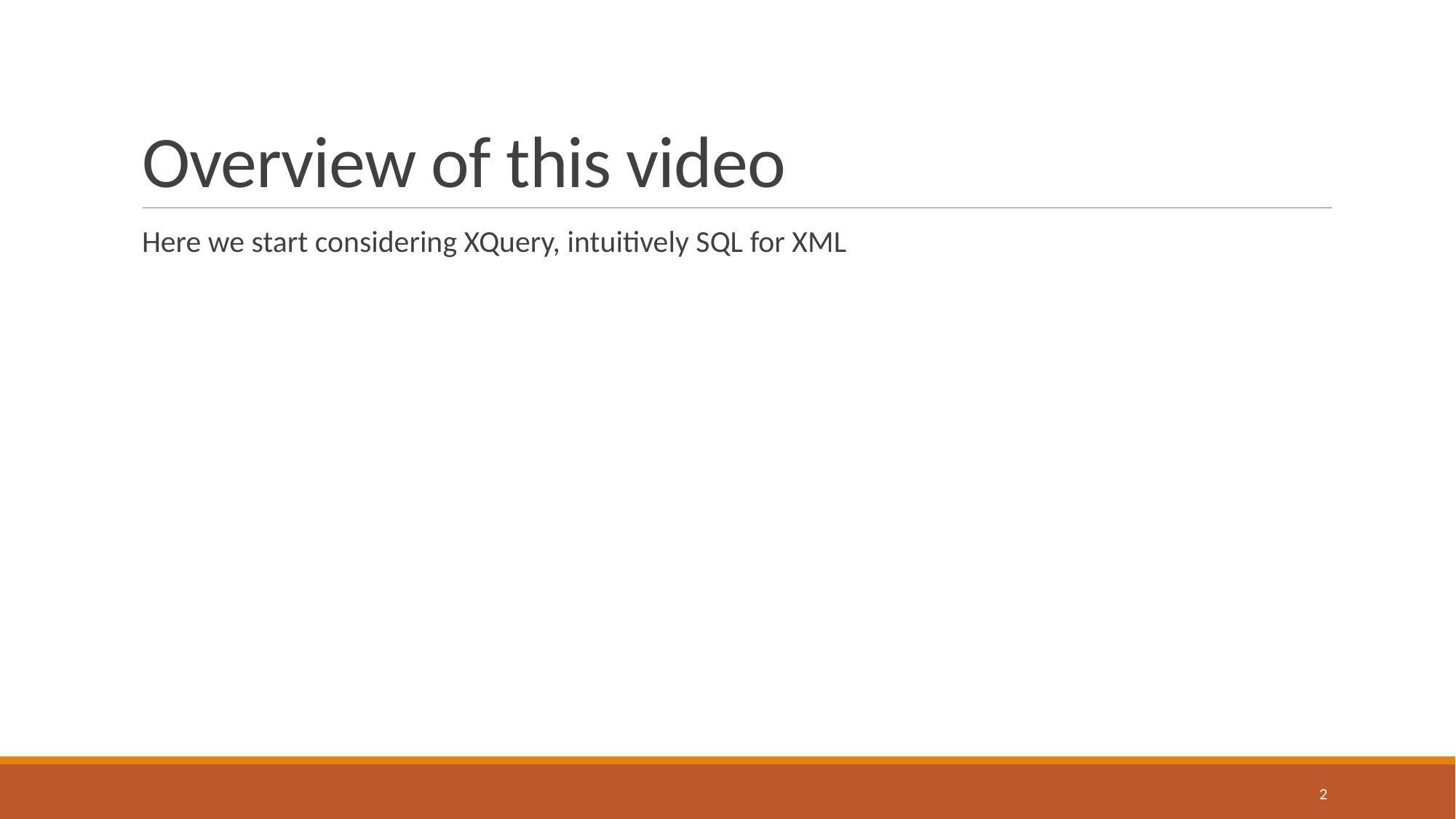

# Overview of this video
Here we start considering XQuery, intuitively SQL for XML
2